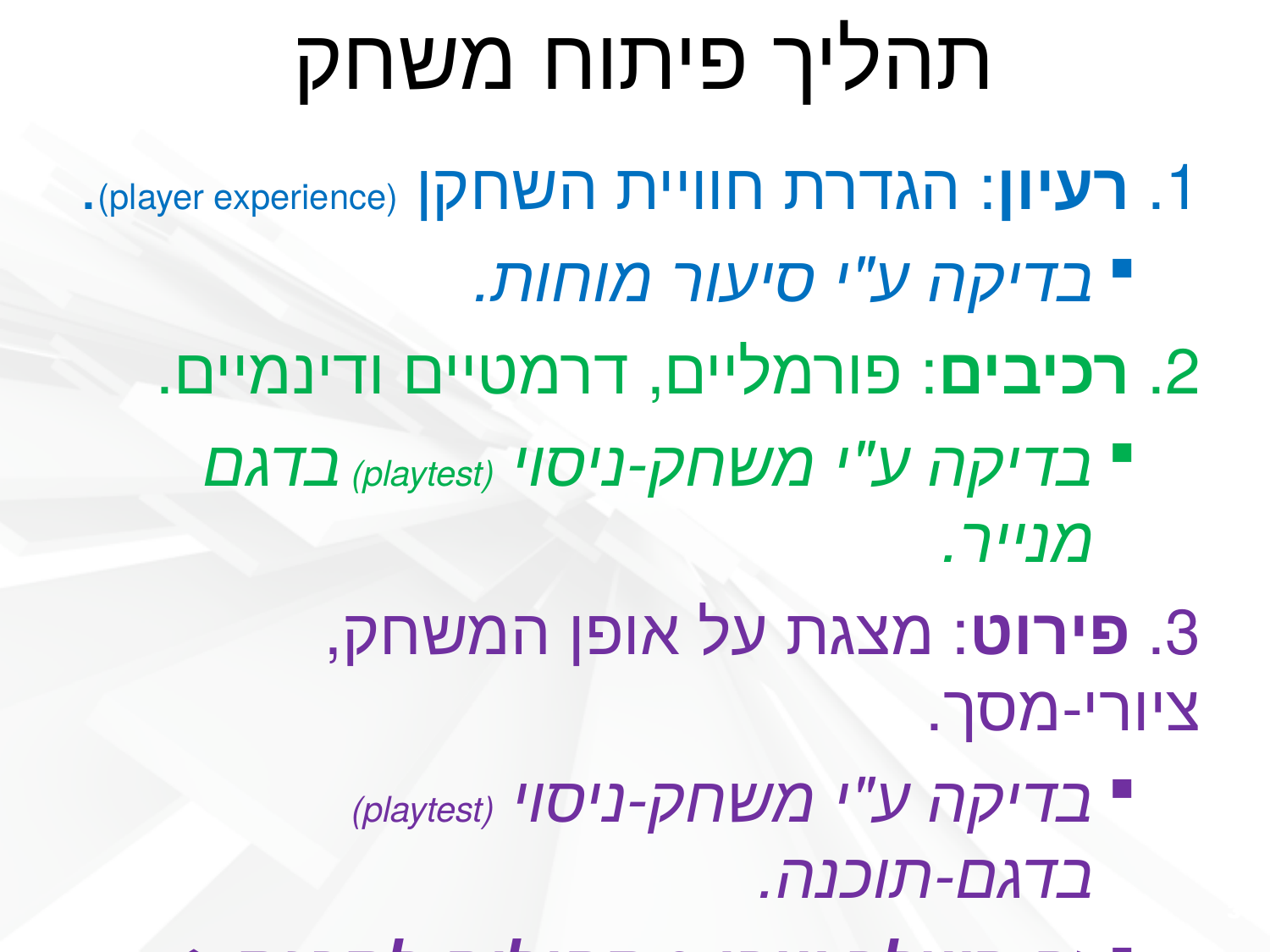

# תהליך פיתוח משחק
1. רעיון: הגדרת חוויית השחקן (player experience).
בדיקה ע"י סיעור מוחות.
2. רכיבים: פורמליים, דרמטיים ודינמיים.
בדיקה ע"י משחק-ניסוי (playtest) בדגם מנייר.
3. פירוט: מצגת על אופן המשחק, ציורי-מסך.
בדיקה ע"י משחק-ניסוי (playtest) בדגם-תוכנה.
זה השלב שבו מתחילים לתכנת ↑.
4. ייצור: קידוד מלא, אמנות, בקרת איכות.

3